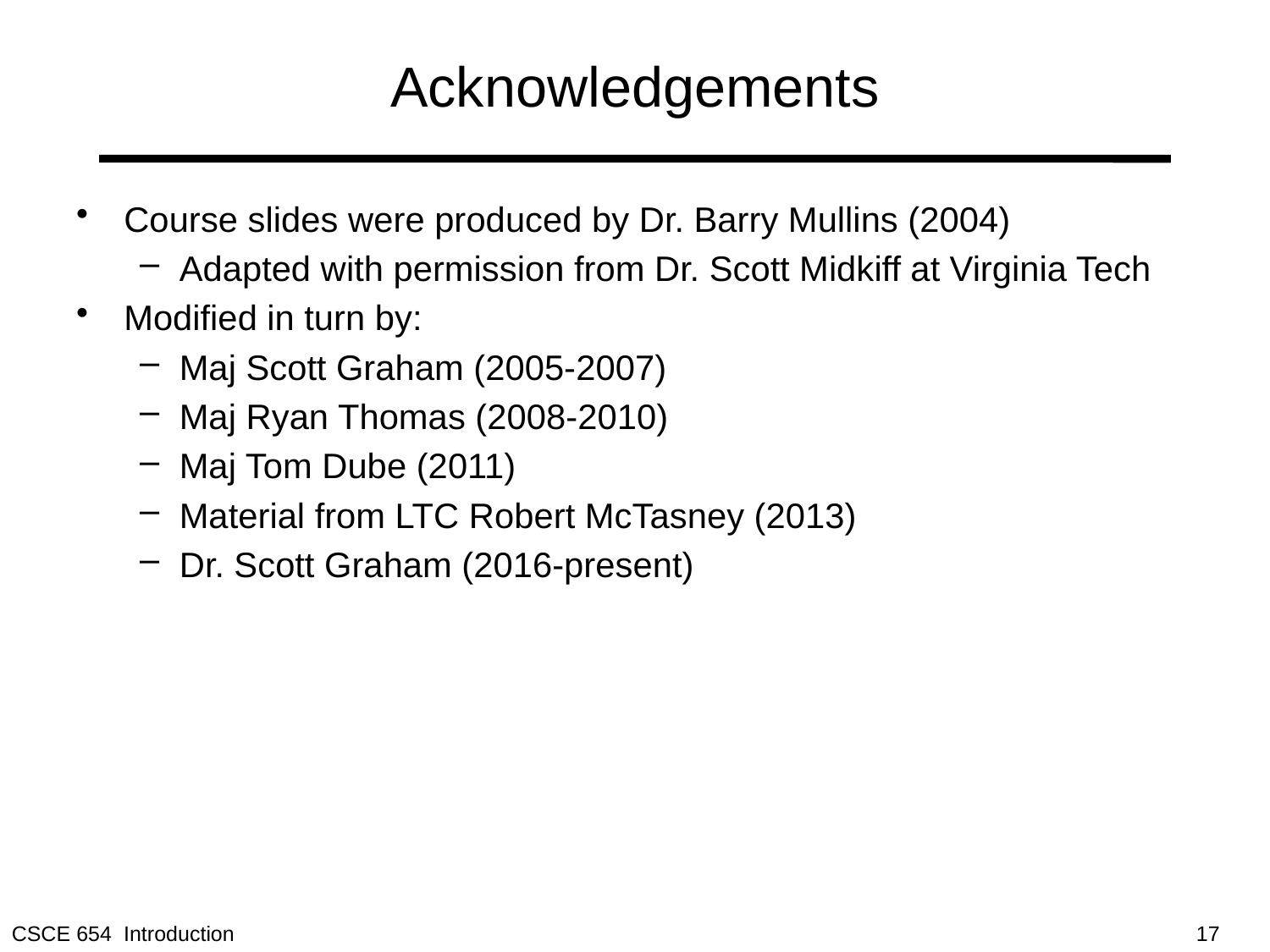

# Acknowledgements
Course slides were produced by Dr. Barry Mullins (2004)
Adapted with permission from Dr. Scott Midkiff at Virginia Tech
Modified in turn by:
Maj Scott Graham (2005-2007)
Maj Ryan Thomas (2008-2010)
Maj Tom Dube (2011)
Material from LTC Robert McTasney (2013)
Dr. Scott Graham (2016-present)